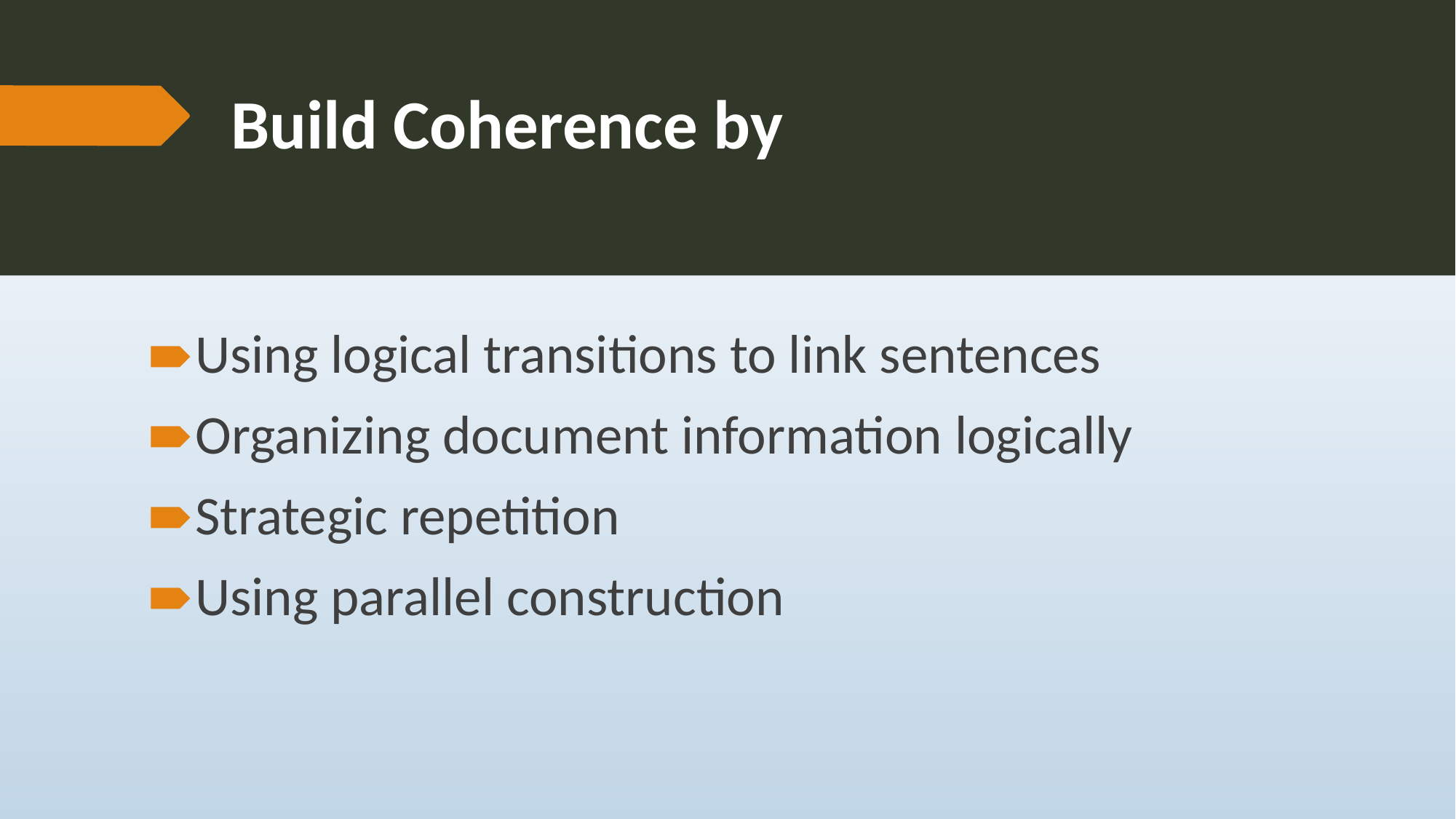

# Build Coherence by

Using logical transitions to link sentences
Organizing document information logically
Strategic repetition
Using parallel construction